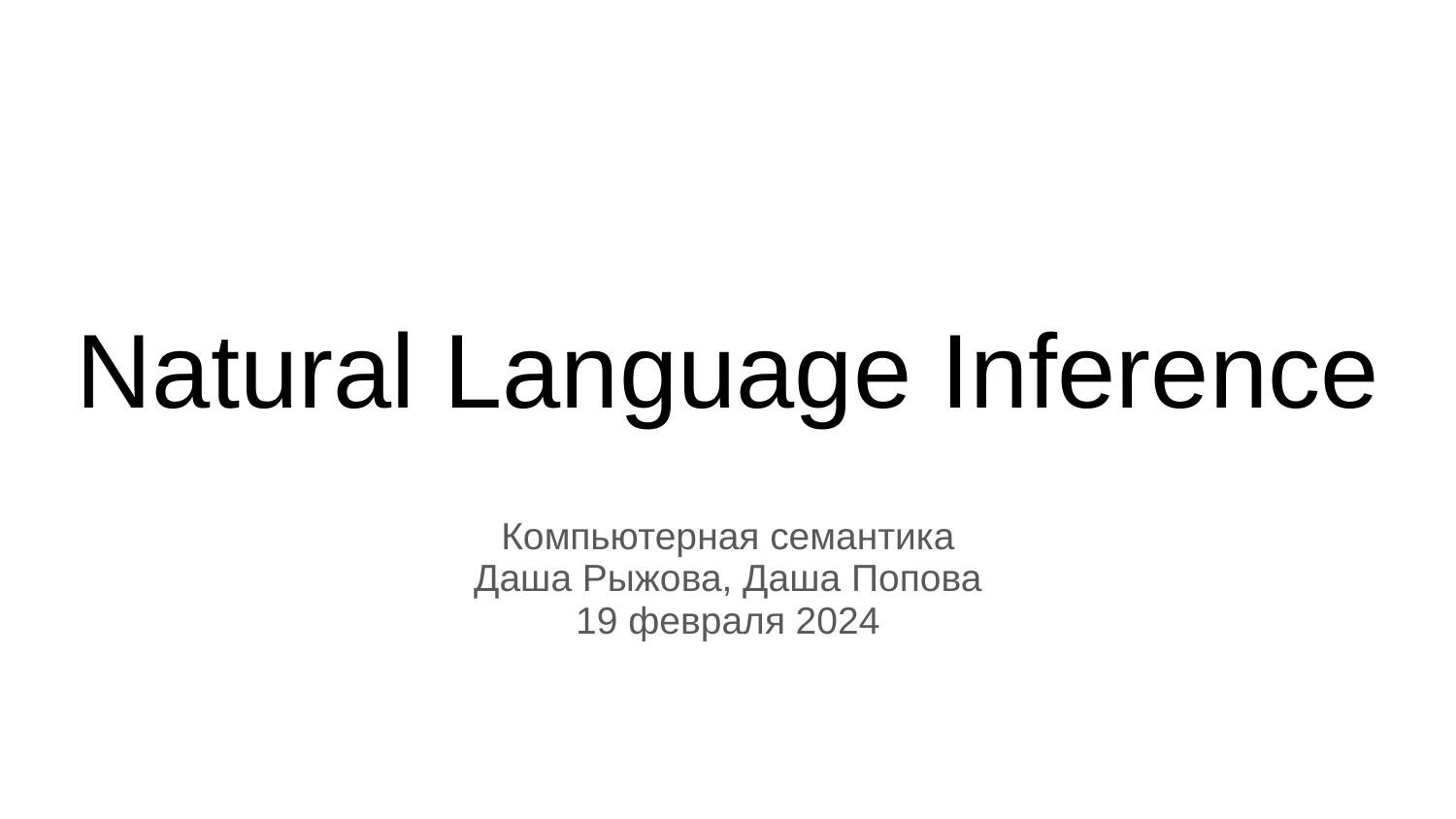

# Natural Language Inference
Компьютерная семантика
Даша Рыжова, Даша Попова
19 февраля 2024